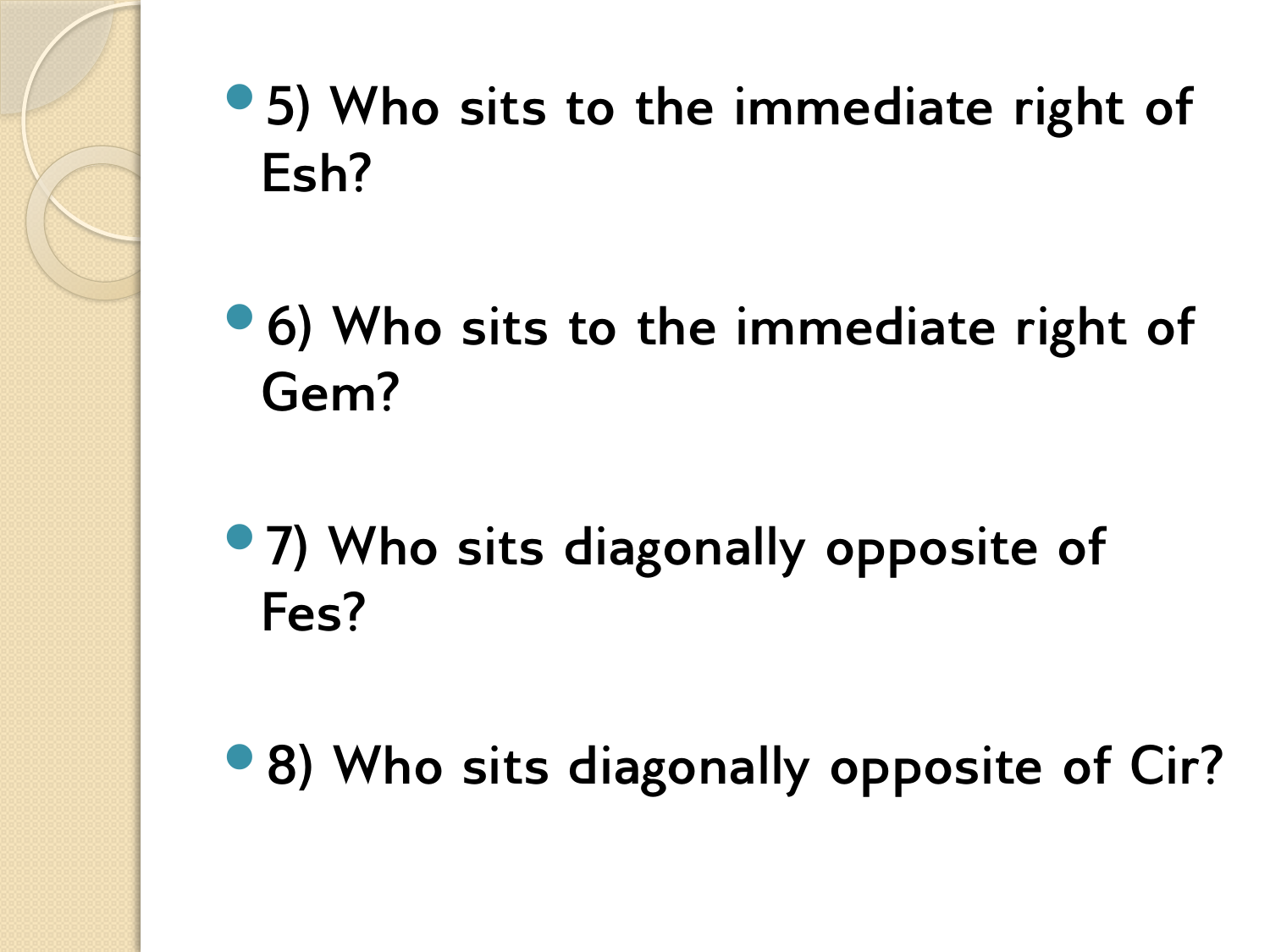

5) Who sits to the immediate right of Esh?

6) Who sits to the immediate right of Gem?

7) Who sits diagonally opposite of Fes?

8) Who sits diagonally opposite of Cir?